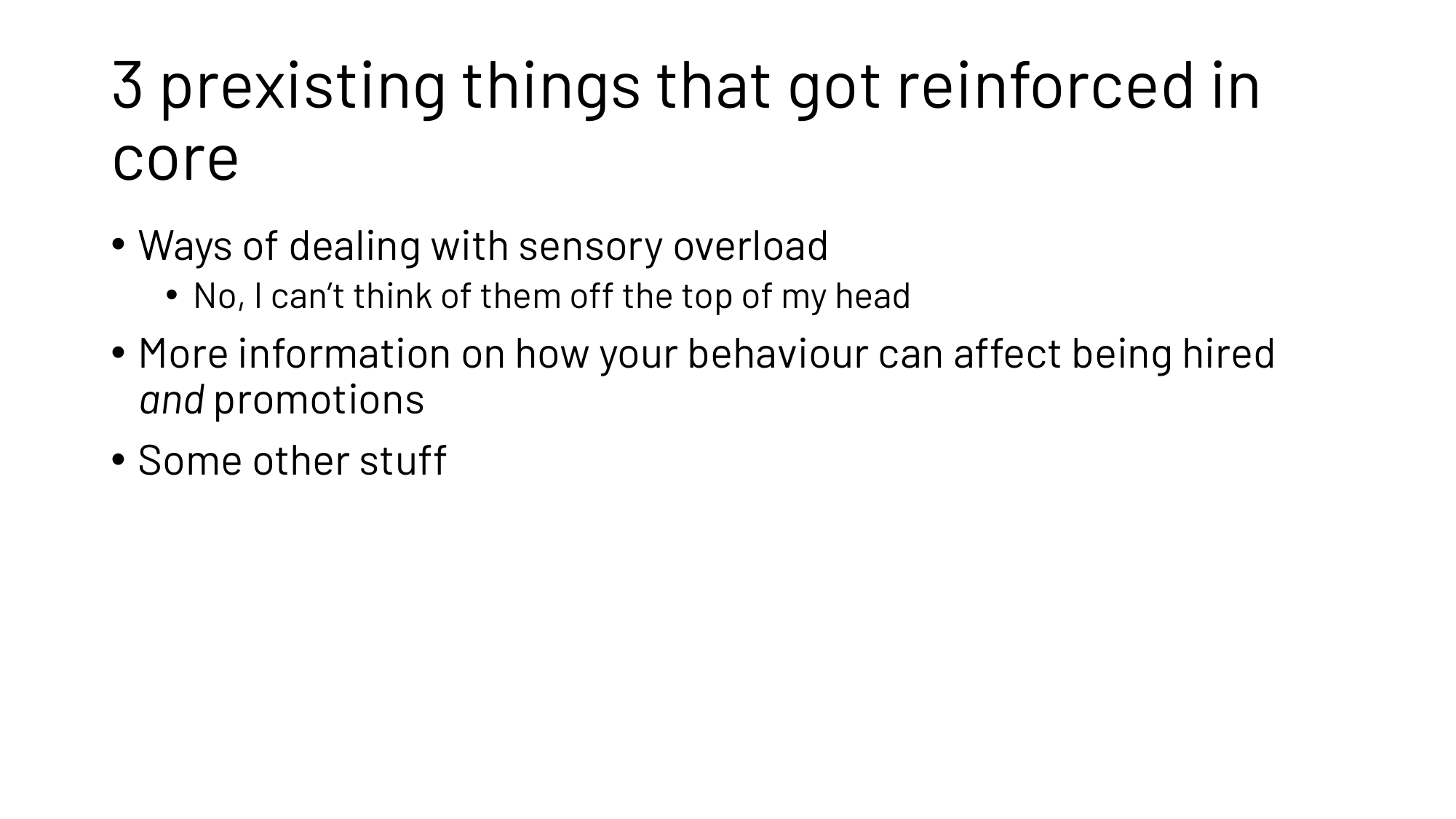

# 3 prexisting things that got reinforced in core
Ways of dealing with sensory overload
No, I can’t think of them off the top of my head
More information on how your behaviour can affect being hired and promotions
Some other stuff